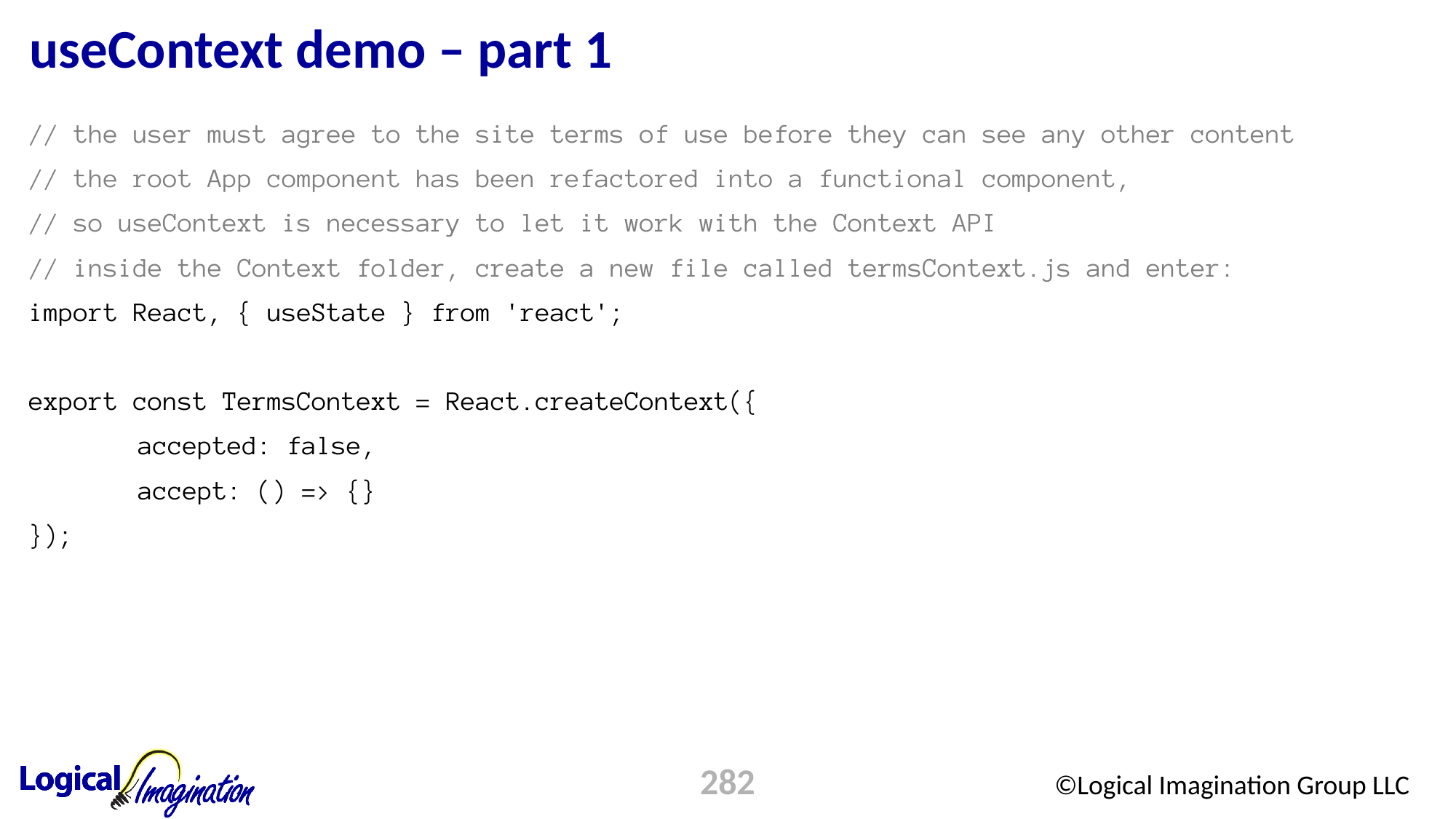

# useContext demo – part 1
// the user must agree to the site terms of use before they can see any other content
// the root App component has been refactored into a functional component,
// so useContext is necessary to let it work with the Context API
// inside the Context folder, create a new file called termsContext.js and enter:
import React, { useState } from 'react';

export const TermsContext = React.createContext({
	accepted: false,
	accept: () => {}
});

282